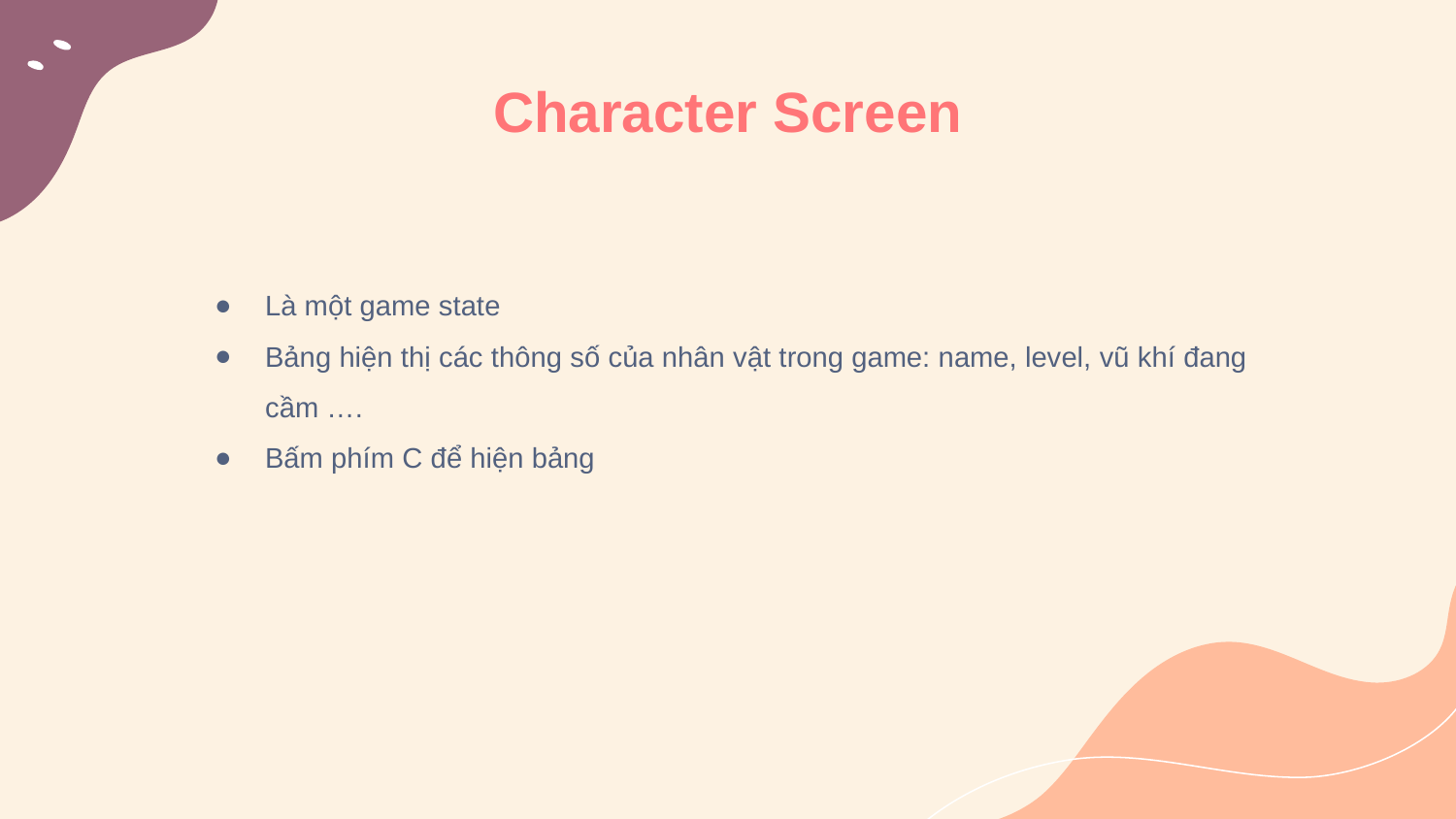

# Character Screen
Là một game state
Bảng hiện thị các thông số của nhân vật trong game: name, level, vũ khí đang cầm ….
Bấm phím C để hiện bảng